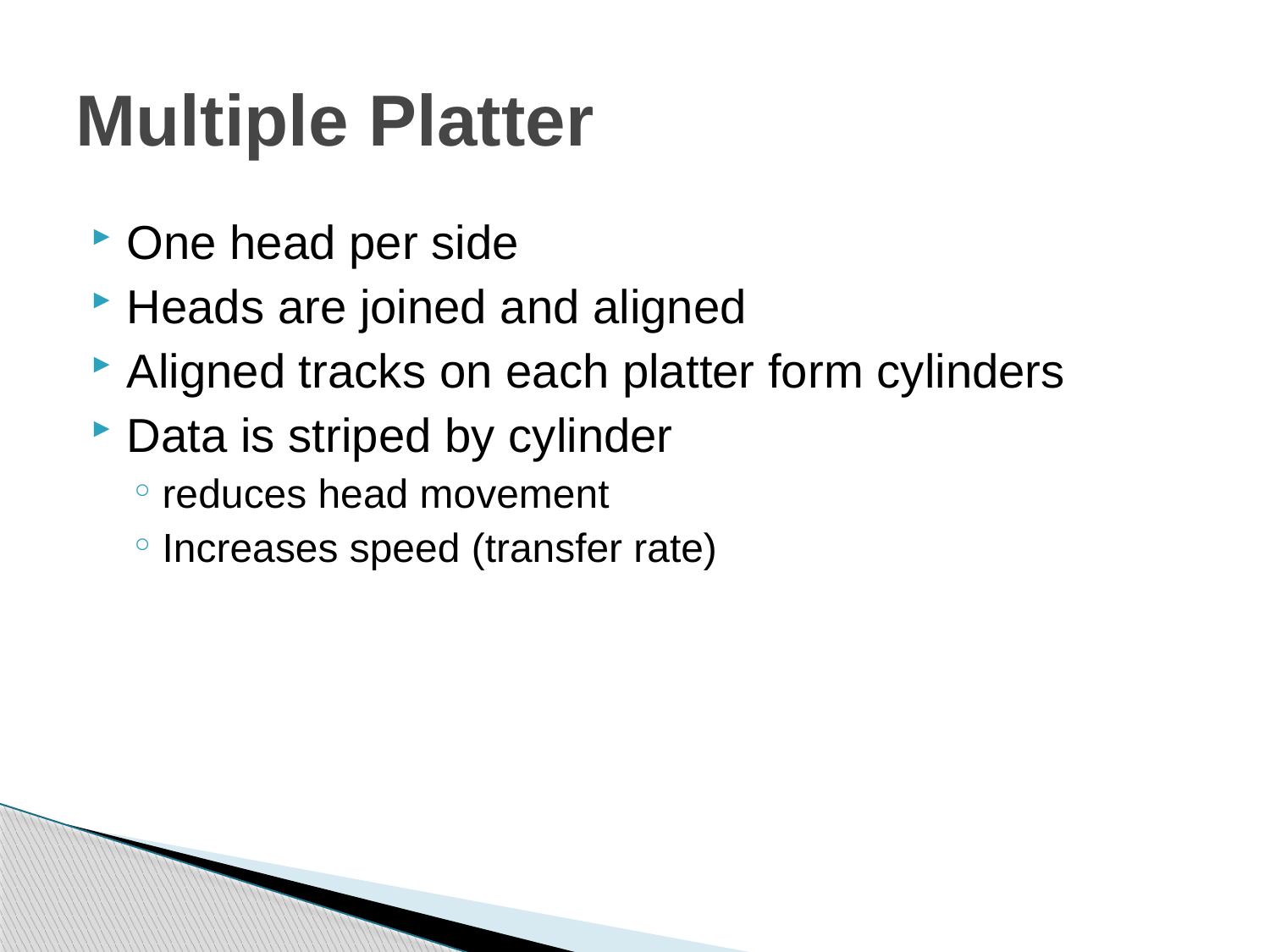

# Multiple Platter
One head per side
Heads are joined and aligned
Aligned tracks on each platter form cylinders
Data is striped by cylinder
reduces head movement
Increases speed (transfer rate)